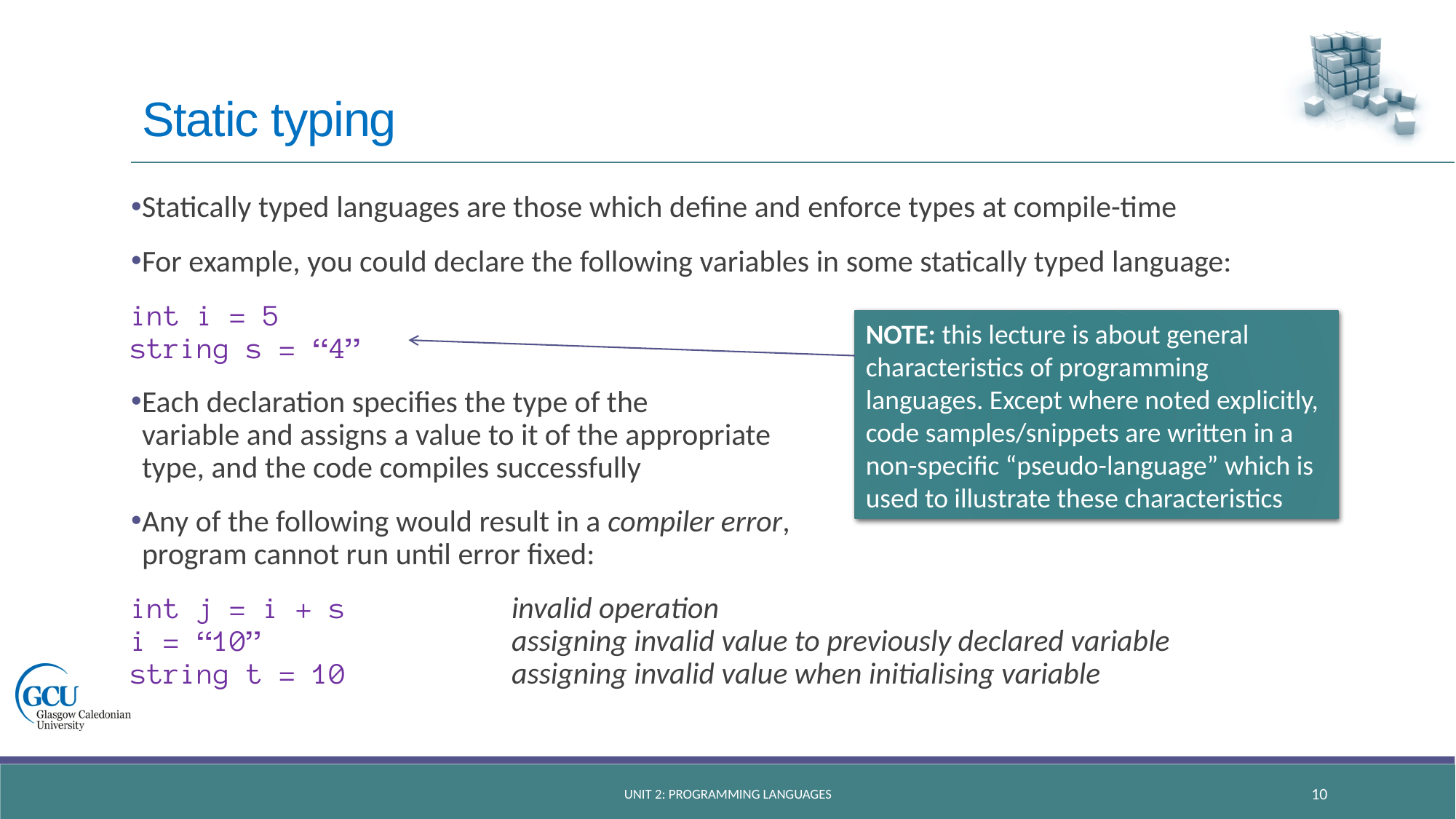

# Static typing
Statically typed languages are those which define and enforce types at compile-time
For example, you could declare the following variables in some statically typed language:
int i = 5
string s = “4”
Each declaration specifies the type of the
variable and assigns a value to it of the appropriate
type, and the code compiles successfully
Any of the following would result in a compiler error,
program cannot run until error fixed:
int j = i + s          invalid operation
i = “10”               assigning invalid value to previously declared variable
string t = 10          assigning invalid value when initialising variable
NOTE: this lecture is about general characteristics of programming languages. Except where noted explicitly, code samples/snippets are written in a non-specific “pseudo-language” which is used to illustrate these characteristics
Unit 2: Programming languages
10